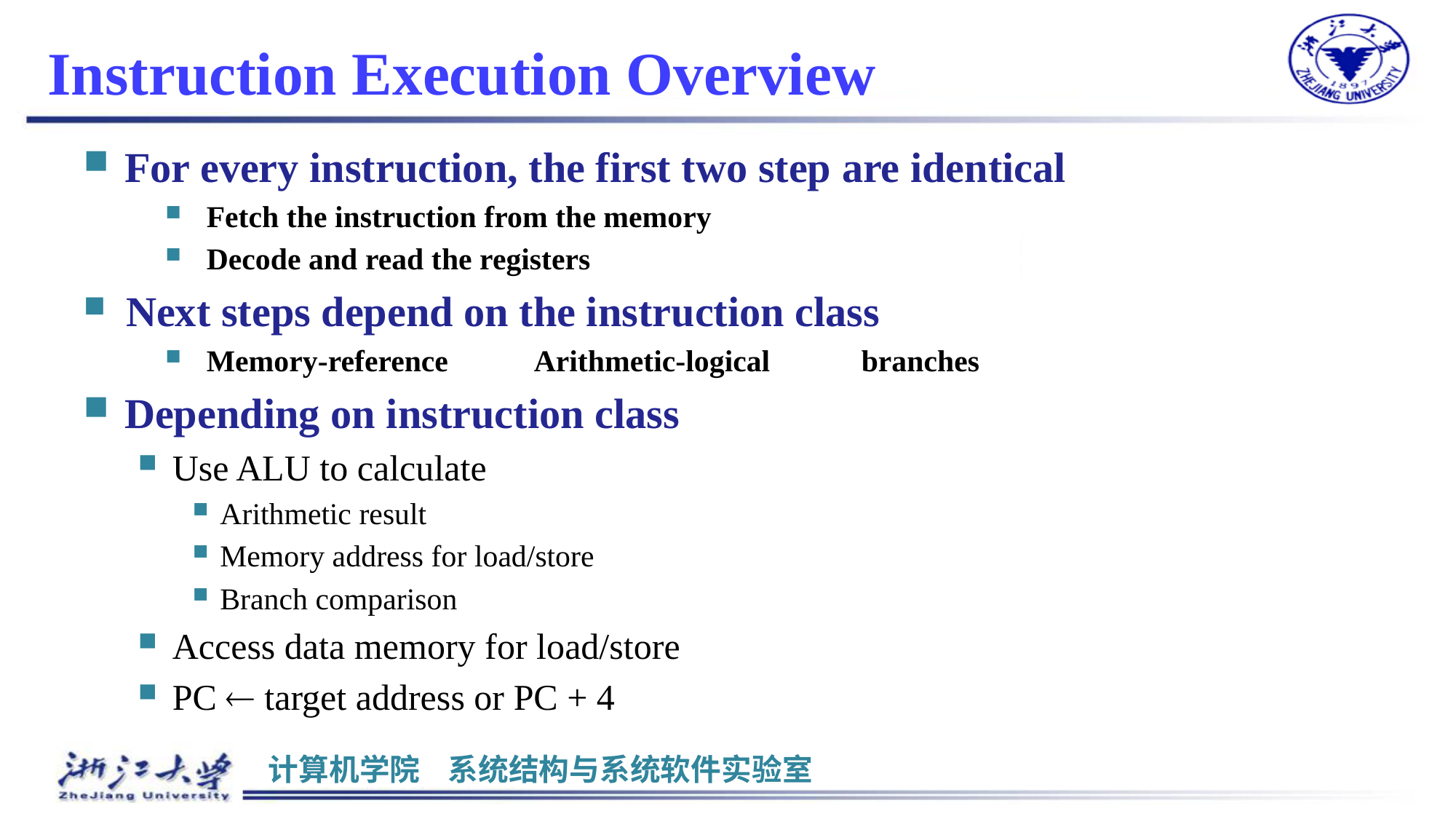

# Instruction Execution Overview
For every instruction, the first two step are identical
Fetch the instruction from the memory
Decode and read the registers
Next steps depend on the instruction class
Memory-reference	Arithmetic-logical	branches
Depending on instruction class
Use ALU to calculate
Arithmetic result
Memory address for load/store
Branch comparison
Access data memory for load/store
PC ← target address or PC + 4